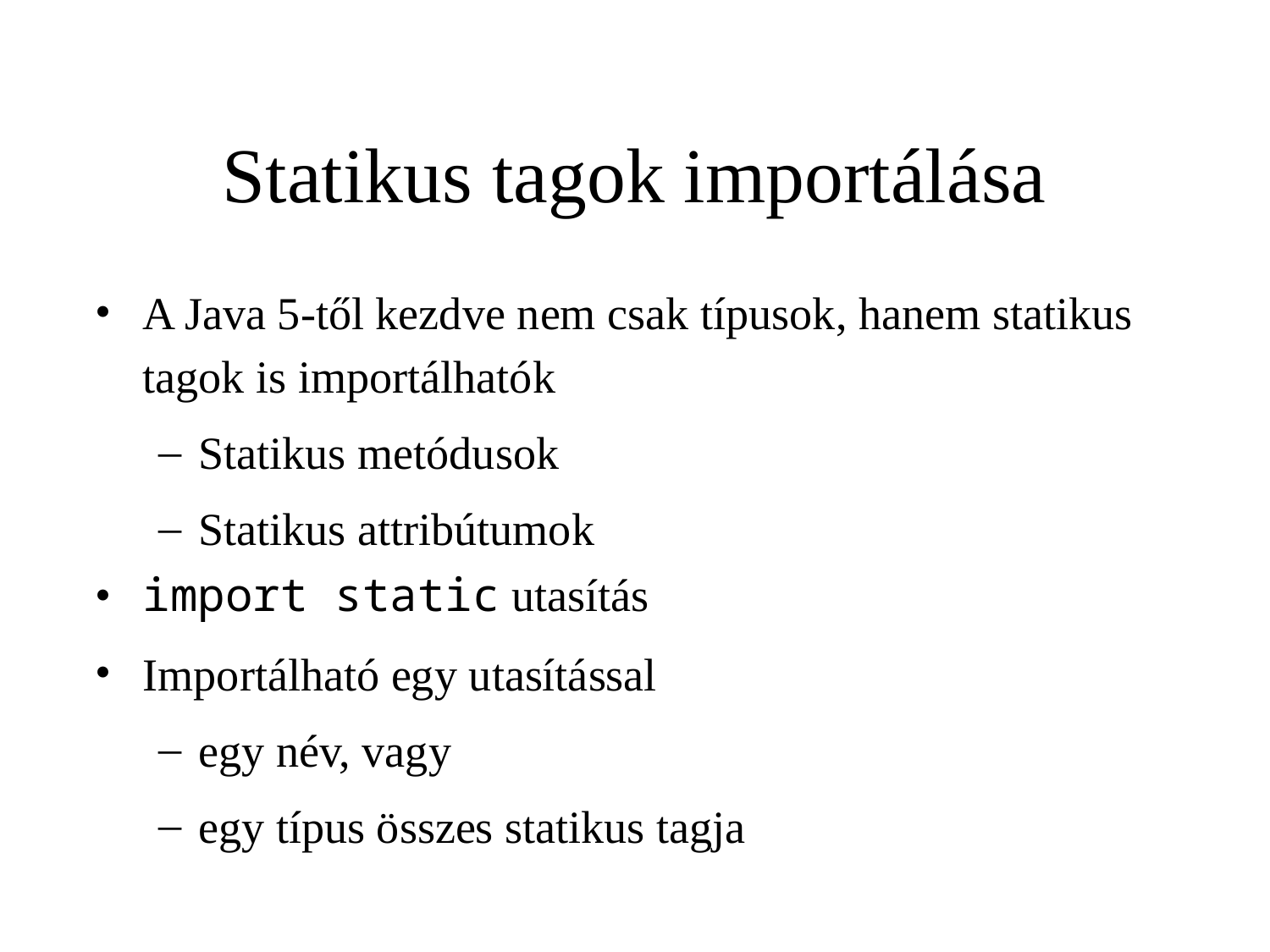

# Statikus tagok importálása
A Java 5-től kezdve nem csak típusok, hanem statikus tagok is importálhatók
Statikus metódusok
Statikus attribútumok
import static utasítás
Importálható egy utasítással
egy név, vagy
egy típus összes statikus tagja